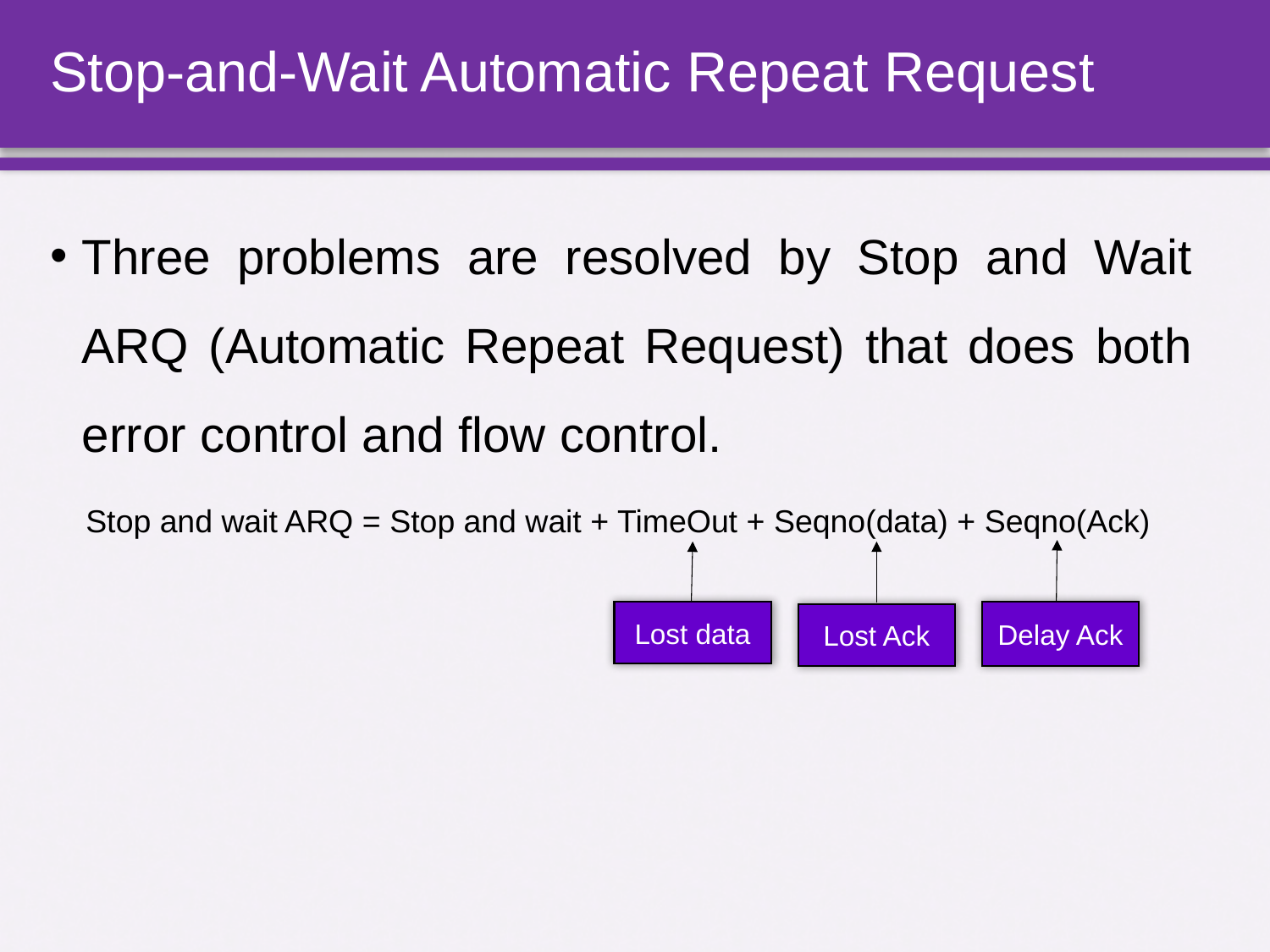

# Stop-and-Wait Automatic Repeat Request
Three problems are resolved by Stop and Wait ARQ (Automatic Repeat Request) that does both error control and flow control.
Stop and wait ARQ = Stop and wait + TimeOut + Seqno(data) + Seqno(Ack)
Lost data
Delay Ack
Lost Ack